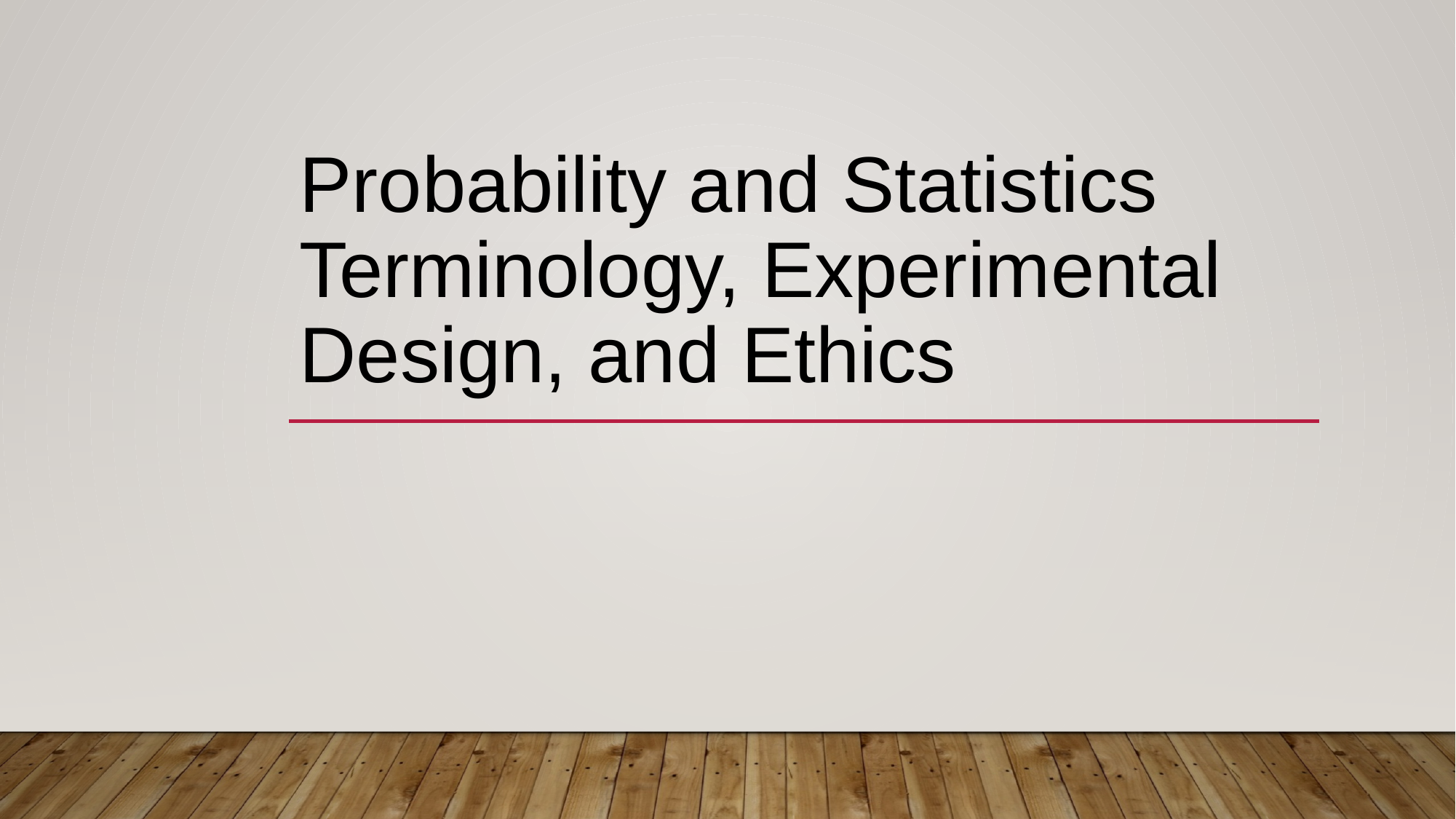

# Probability and Statistics Terminology, Experimental Design, and Ethics